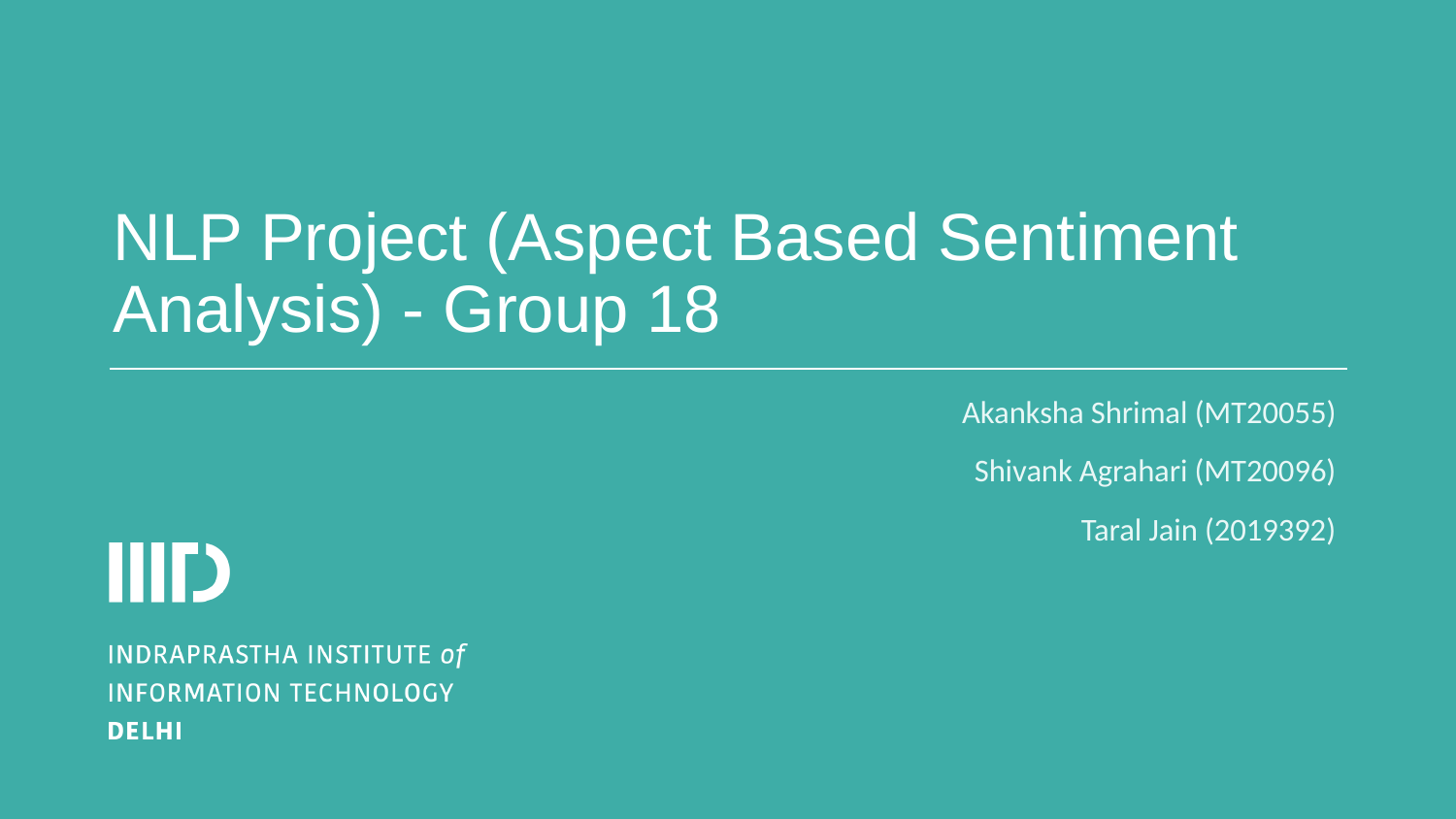

# NLP Project (Aspect Based Sentiment Analysis) - Group 18
Akanksha Shrimal (MT20055)
Shivank Agrahari (MT20096)
Taral Jain (2019392)